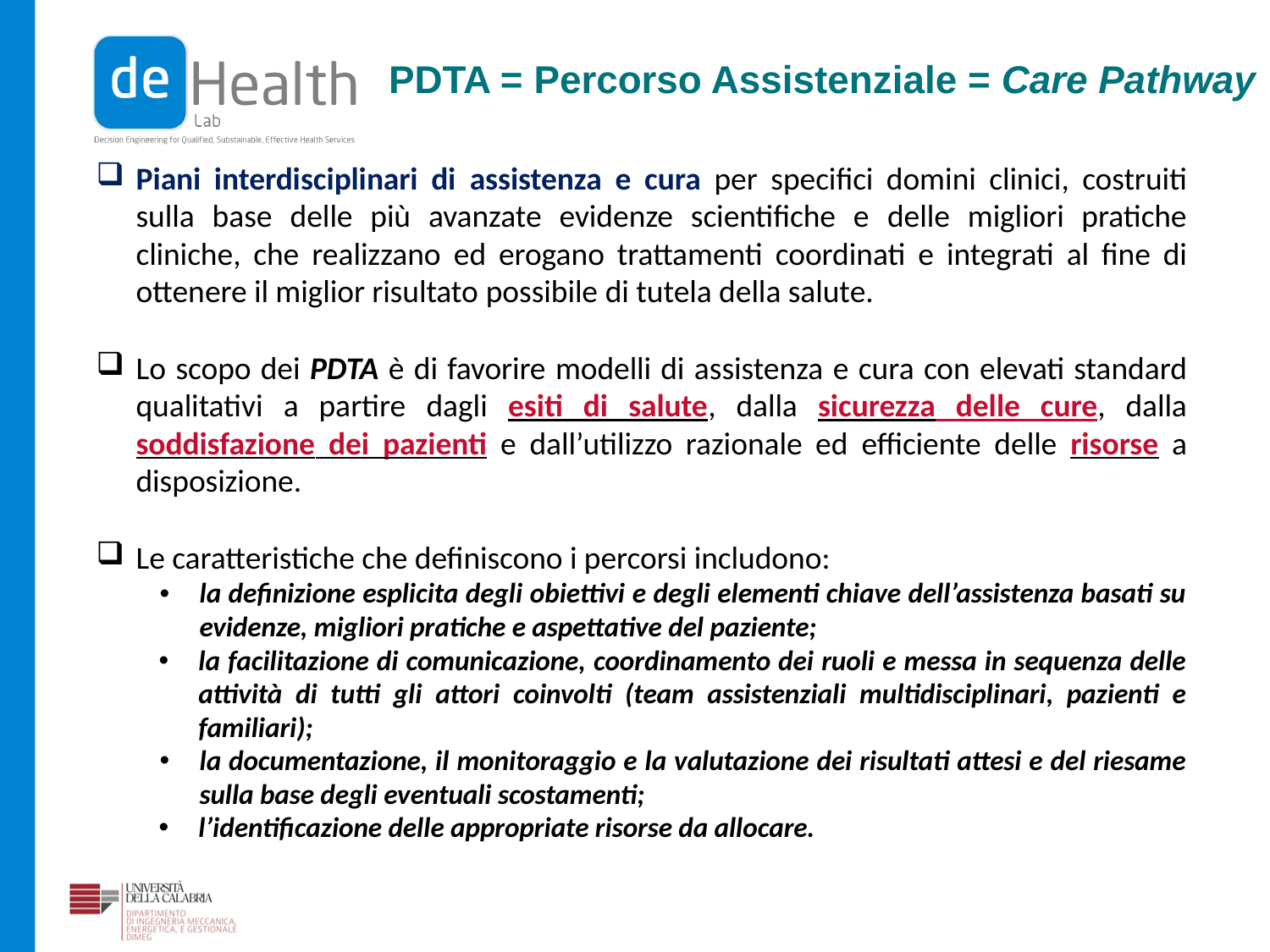

PDTA = Percorso Assistenziale = Care Pathway
Piani interdisciplinari di assistenza e cura per specifici domini clinici, costruiti sulla base delle più avanzate evidenze scientifiche e delle migliori pratiche cliniche, che realizzano ed erogano trattamenti coordinati e integrati al fine di ottenere il miglior risultato possibile di tutela della salute.

Lo scopo dei PDTA è di favorire modelli di assistenza e cura con elevati standard qualitativi a partire dagli esiti di salute, dalla sicurezza delle cure, dalla soddisfazione dei pazienti e dall’utilizzo razionale ed efficiente delle risorse a disposizione.

Le caratteristiche che definiscono i percorsi includono:
la definizione esplicita degli obiettivi e degli elementi chiave dell’assistenza basati su evidenze, migliori pratiche e aspettative del paziente;
la facilitazione di comunicazione, coordinamento dei ruoli e messa in sequenza delle attività di tutti gli attori coinvolti (team assistenziali multidisciplinari, pazienti e familiari);
la documentazione, il monitoraggio e la valutazione dei risultati attesi e del riesame sulla base degli eventuali scostamenti;
l’identificazione delle appropriate risorse da allocare.